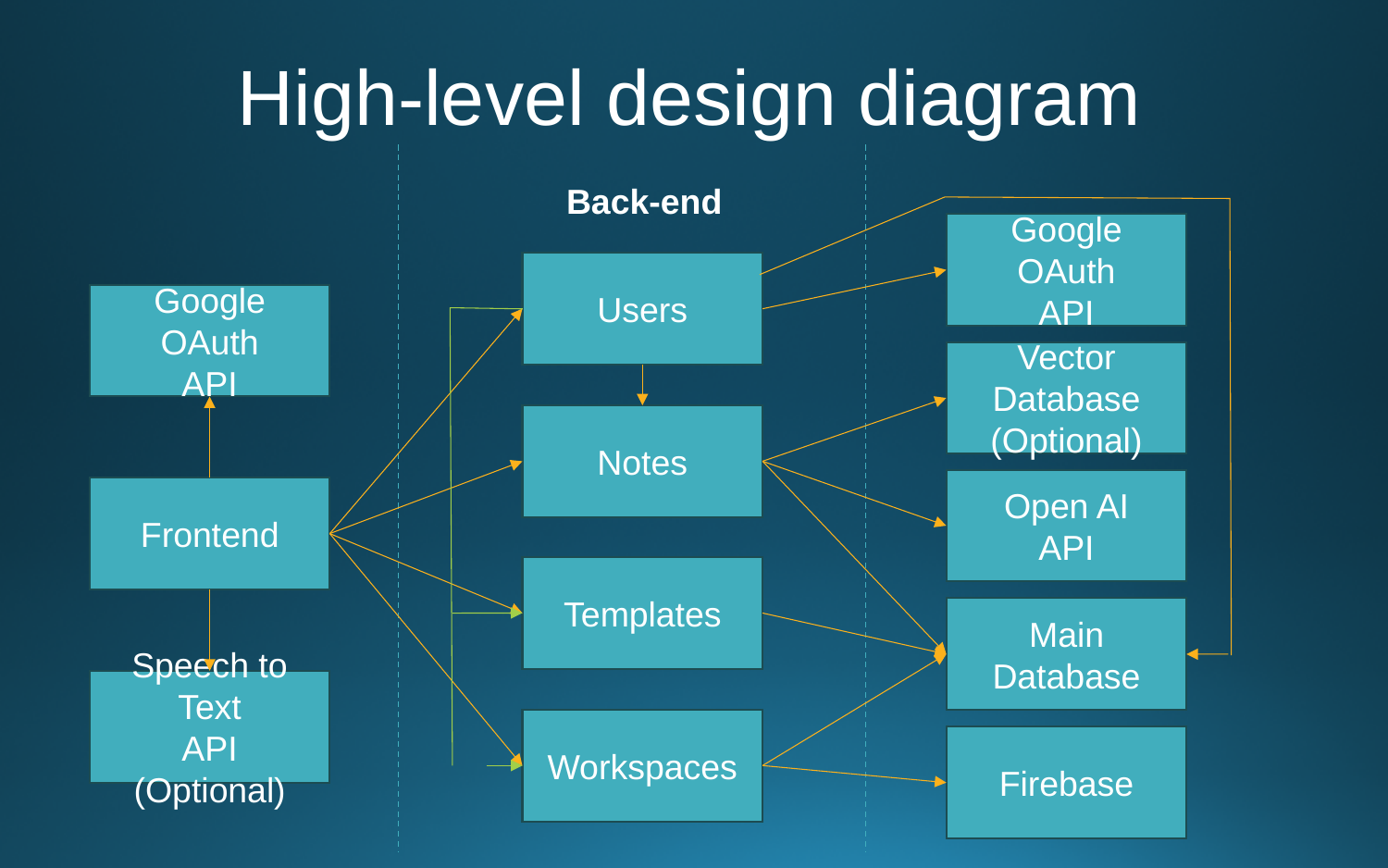

# High-level design diagram
Back-end

Google OAuth
API
Users
Google OAuth
API

Vector Database (Optional)
Notes
Open AI
API
Frontend
Templates
Main Database
Speech to Text
API (Optional)
Workspaces
Firebase